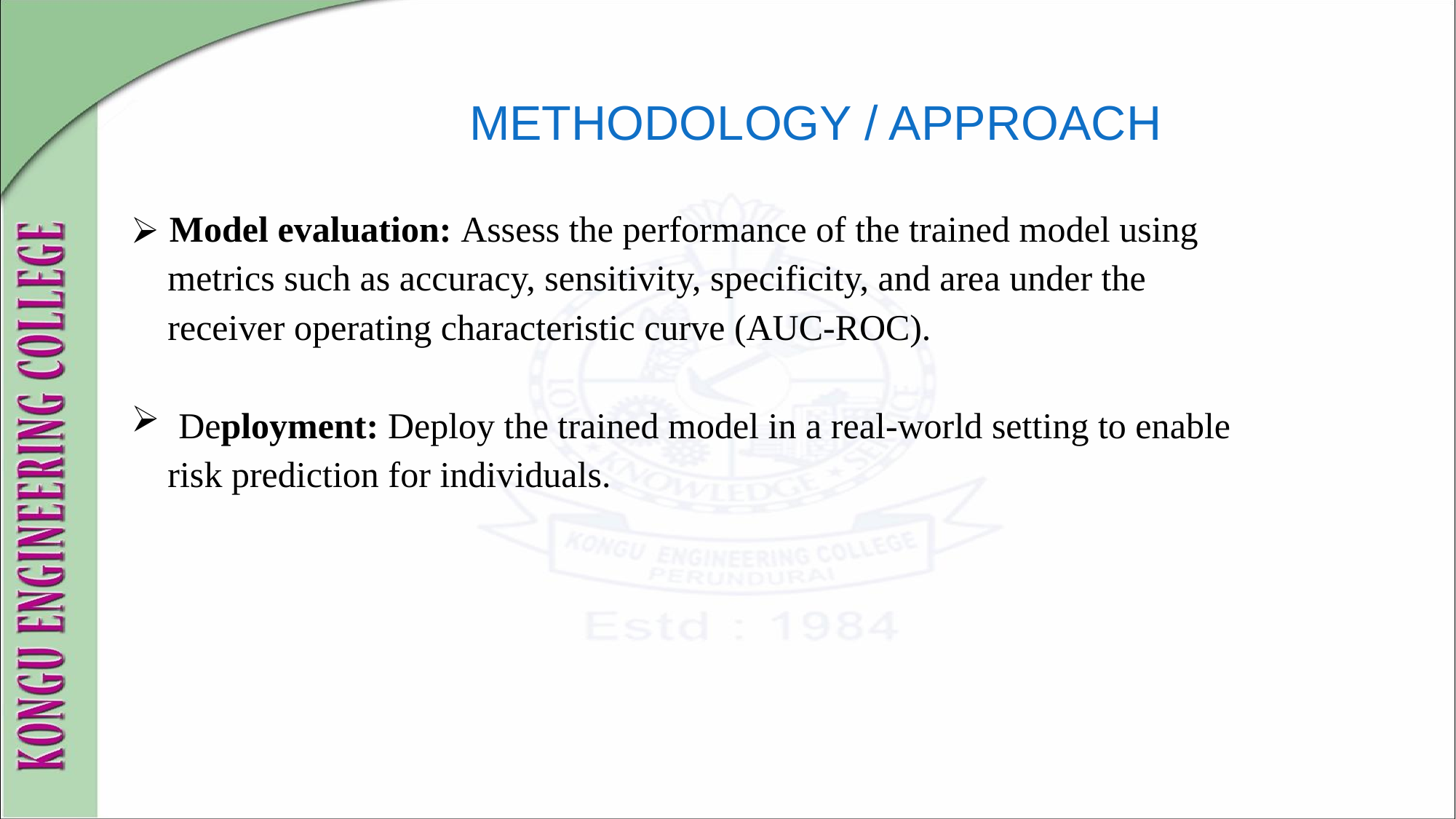

# METHODOLOGY / APPROACH
Model evaluation: Assess the performance of the trained model using
    metrics such as accuracy, sensitivity, specificity, and area under the
    receiver operating characteristic curve (AUC-ROC).

 Deployment: Deploy the trained model in a real-world setting to enable
    risk prediction for individuals.